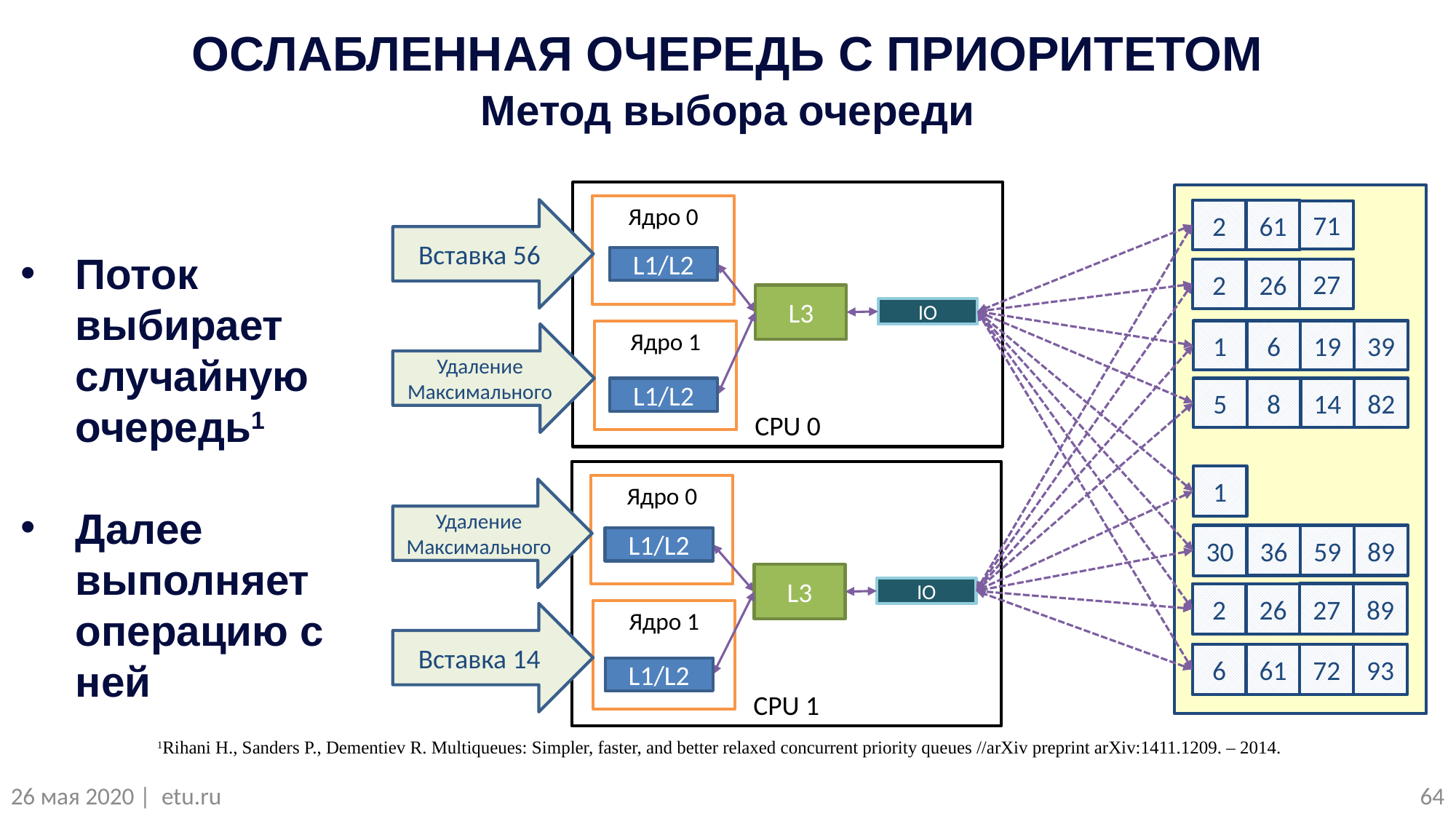

ОСЛАБЛЕННАЯ ОЧЕРЕДЬ С ПРИОРИТЕТОМ
Метод выбора очереди
CPU 0
Ядро 0
L3
IO
Ядро 1

Вставка 56
61
2
27
26
2
19
39
6
1
14
82
8
5
71
L1/L2
Удаление Максимального
L1/L2
CPU 1
Ядро 0
L3
IO
Ядро 1
1
59
89
36
30
27
89
26
2
Удаление Максимального
L1/L2
Вставка 14
72
93
61
6
L1/L2
Поток выбирает случайную очередь1

Далее выполняет операцию с ней
1Rihani H., Sanders P., Dementiev R. Multiqueues: Simpler, faster, and better relaxed concurrent priority queues //arXiv preprint arXiv:1411.1209. – 2014.
64